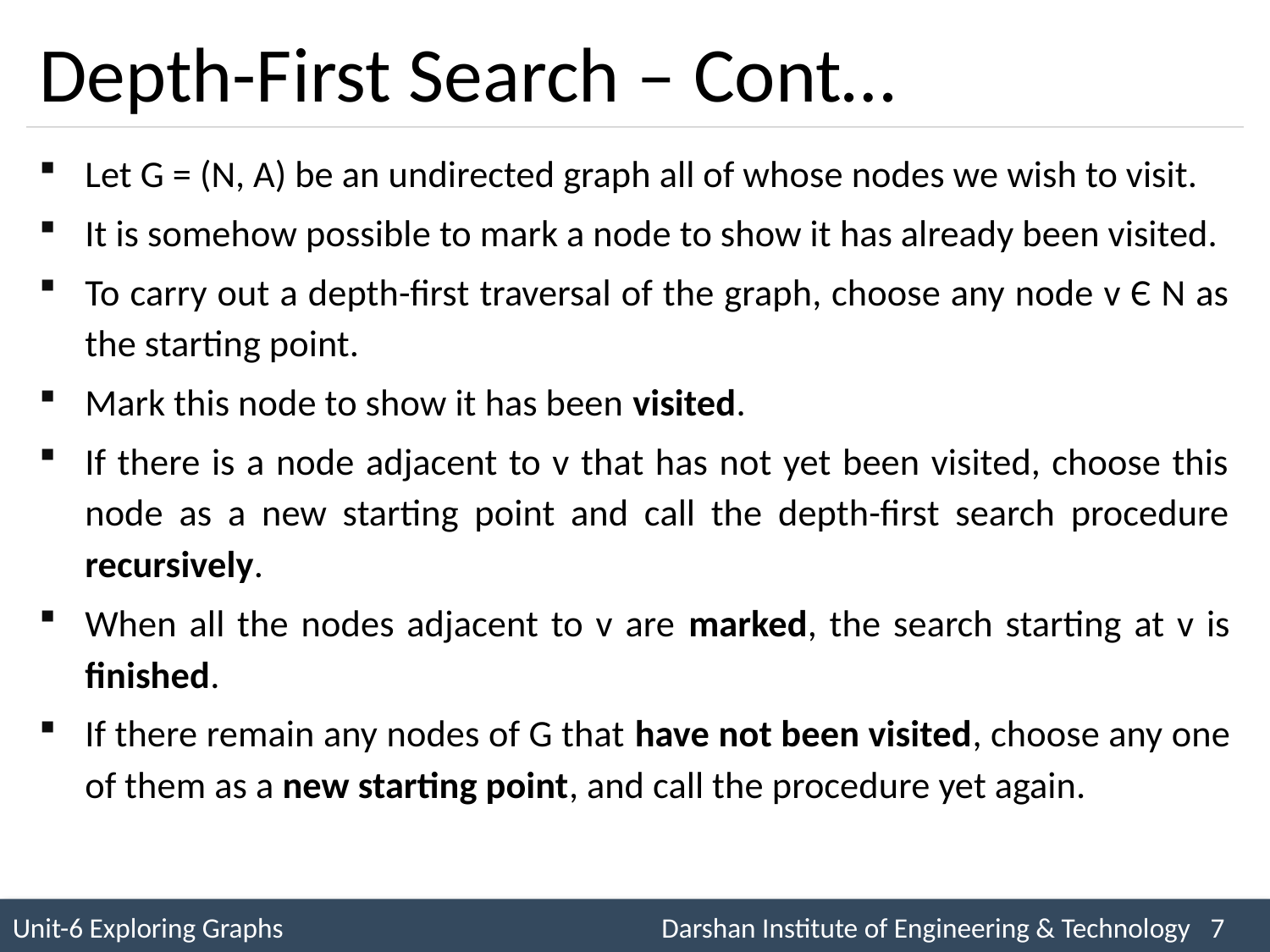

# Depth-First Search – Cont…
Let G = (N, A) be an undirected graph all of whose nodes we wish to visit.
It is somehow possible to mark a node to show it has already been visited.
To carry out a depth-first traversal of the graph, choose any node v Є N as the starting point.
Mark this node to show it has been visited.
If there is a node adjacent to v that has not yet been visited, choose this node as a new starting point and call the depth-first search procedure recursively.
When all the nodes adjacent to v are marked, the search starting at v is finished.
If there remain any nodes of G that have not been visited, choose any one of them as a new starting point, and call the procedure yet again.